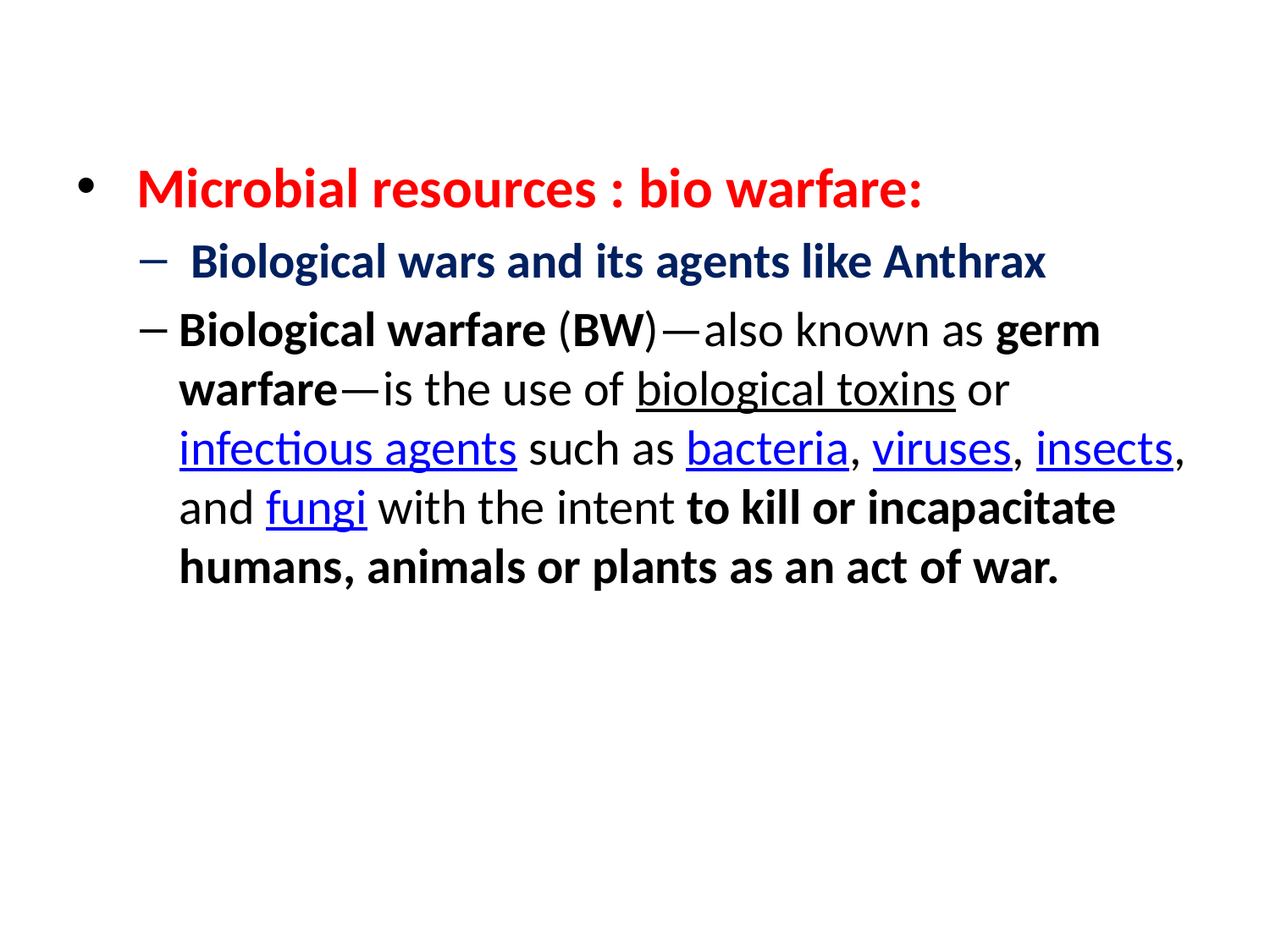

Microbial resources : bio warfare:
 Biological wars and its agents like Anthrax
Biological warfare (BW)—also known as germ warfare—is the use of biological toxins or infectious agents such as bacteria, viruses, insects, and fungi with the intent to kill or incapacitate humans, animals or plants as an act of war.